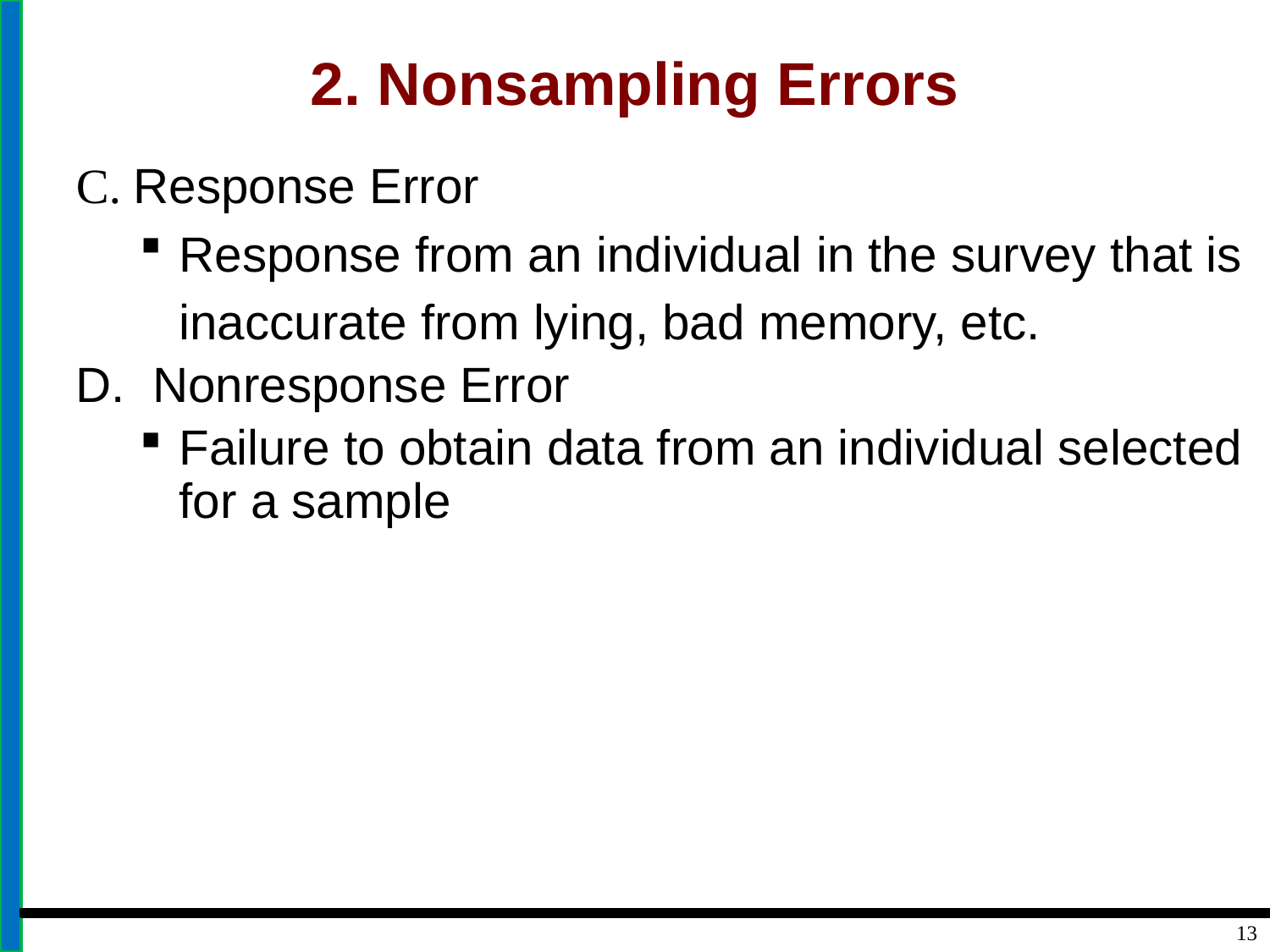

# 2. Nonsampling Errors
C. Response Error
Response from an individual in the survey that is inaccurate from lying, bad memory, etc.
D.  Nonresponse Error
Failure to obtain data from an individual selected for a sample